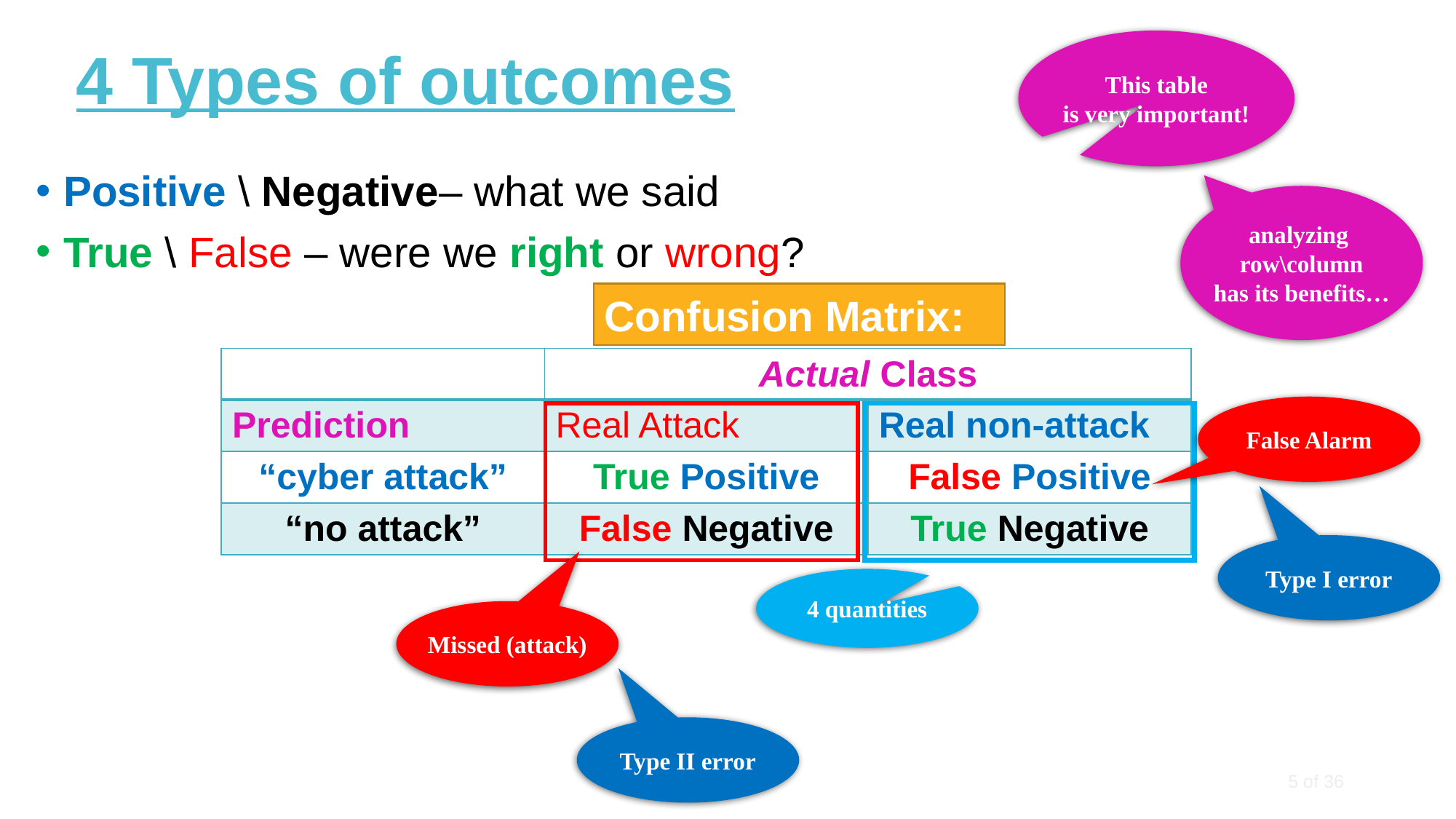

# 4 Types of outcomes
This table
is very important!

Positive \ Negative– what we said
True \ False – were we right or wrong?

analyzing
row\column
has its benefits…
Confusion Matrix:
|  | Actual Class |  |
| --- | --- | --- |
| Prediction | Real Attack | Real non-attack |
| “cyber attack” | True Positive | False Positive |
| “no attack” | False Negative | True Negative |
False Alarm

Type I error
4 quantities
Missed (attack)
Type II error
5